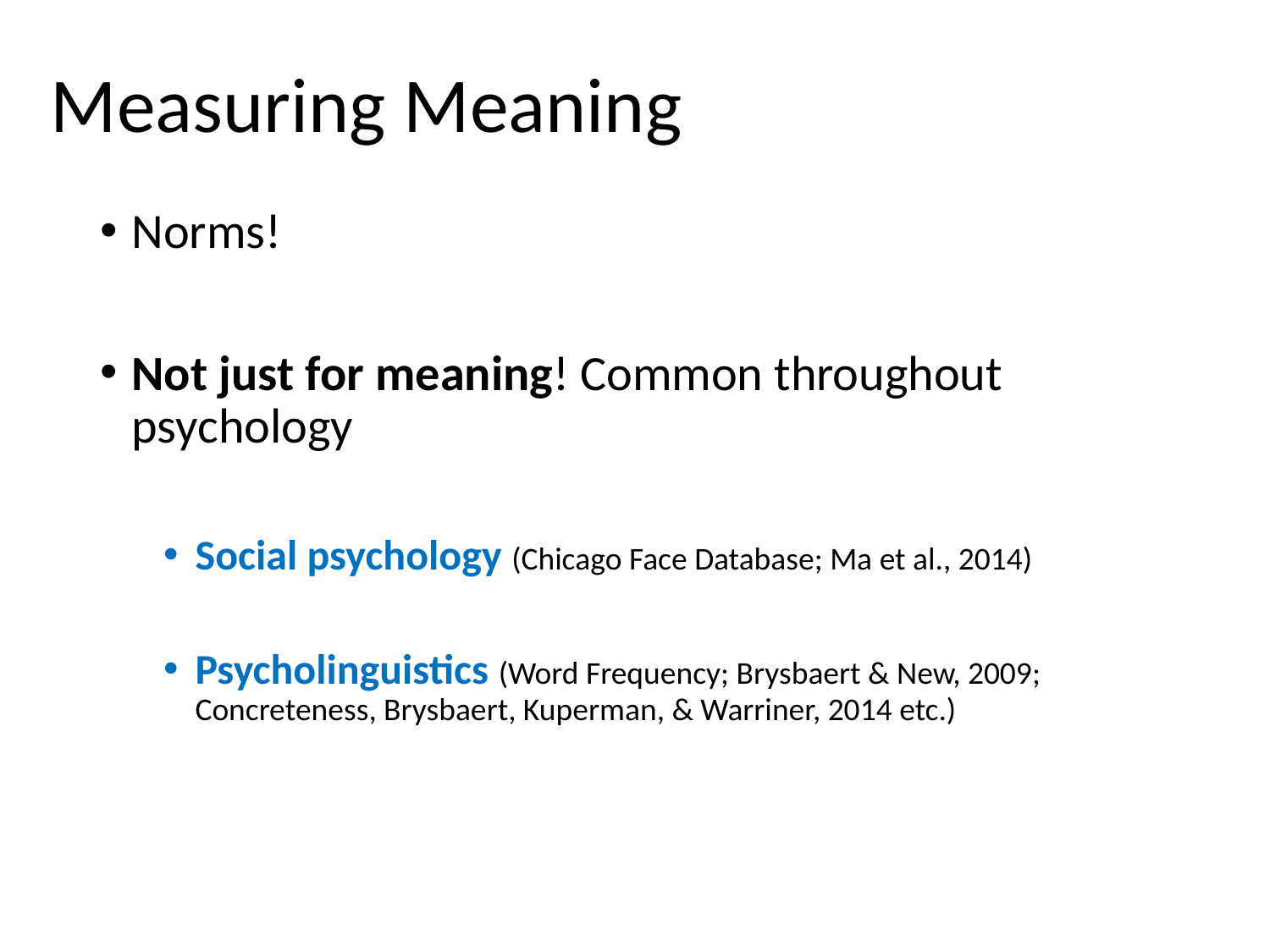

# Measuring Meaning
Norms!

Not just for meaning! Common throughout psychology

Social psychology (Chicago Face Database; Ma et al., 2014)

Psycholinguistics (Word Frequency; Brysbaert & New, 2009; Concreteness, Brysbaert, Kuperman, & Warriner, 2014 etc.)